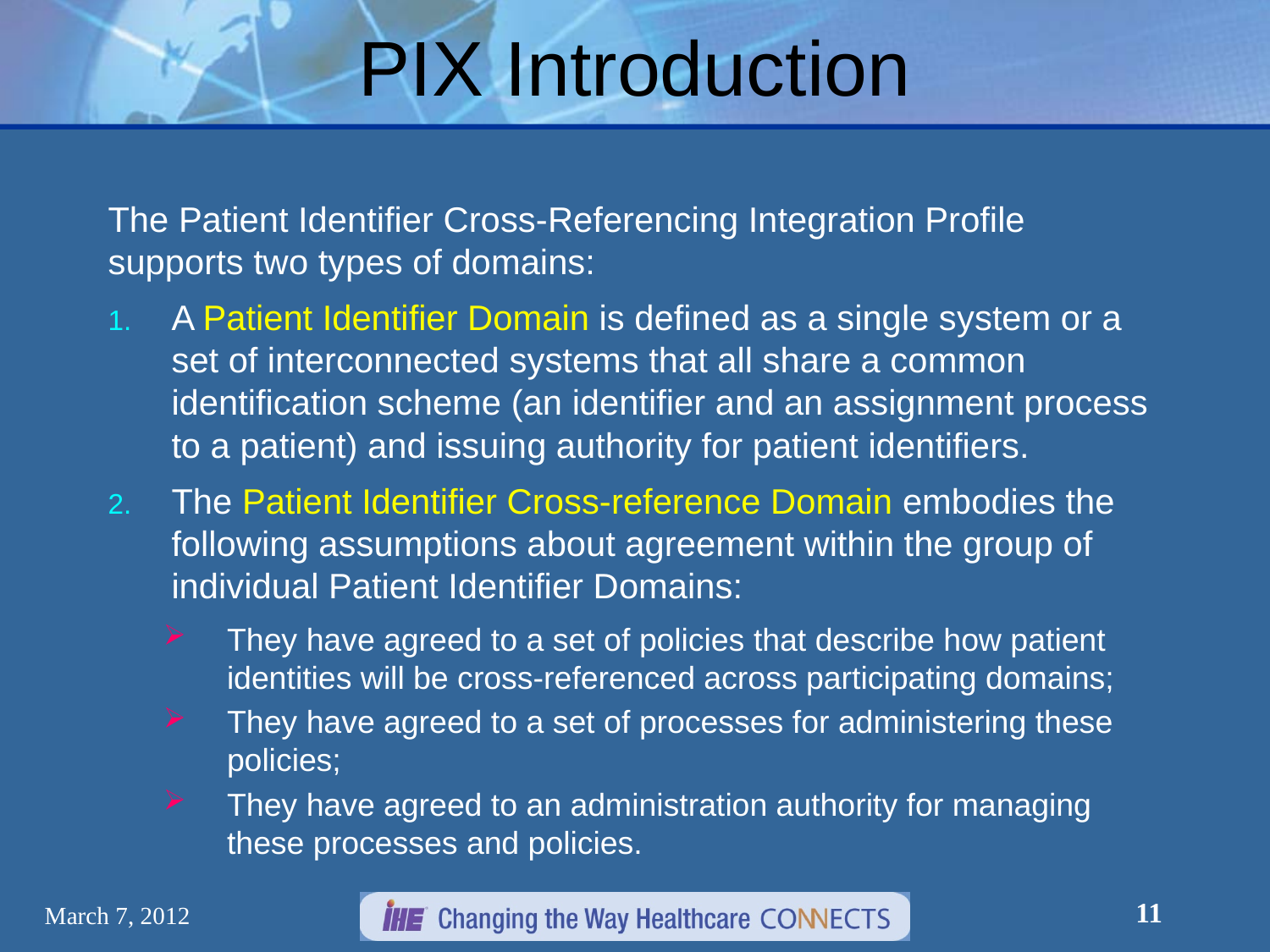

# PIX Introduction
The Patient Identifier Cross-Referencing Integration Profile supports two types of domains:
A Patient Identifier Domain is defined as a single system or a set of interconnected systems that all share a common identification scheme (an identifier and an assignment process to a patient) and issuing authority for patient identifiers.
The Patient Identifier Cross-reference Domain embodies the following assumptions about agreement within the group of individual Patient Identifier Domains:
They have agreed to a set of policies that describe how patient identities will be cross-referenced across participating domains;
They have agreed to a set of processes for administering these policies;
They have agreed to an administration authority for managing these processes and policies.

11
March 7, 2012